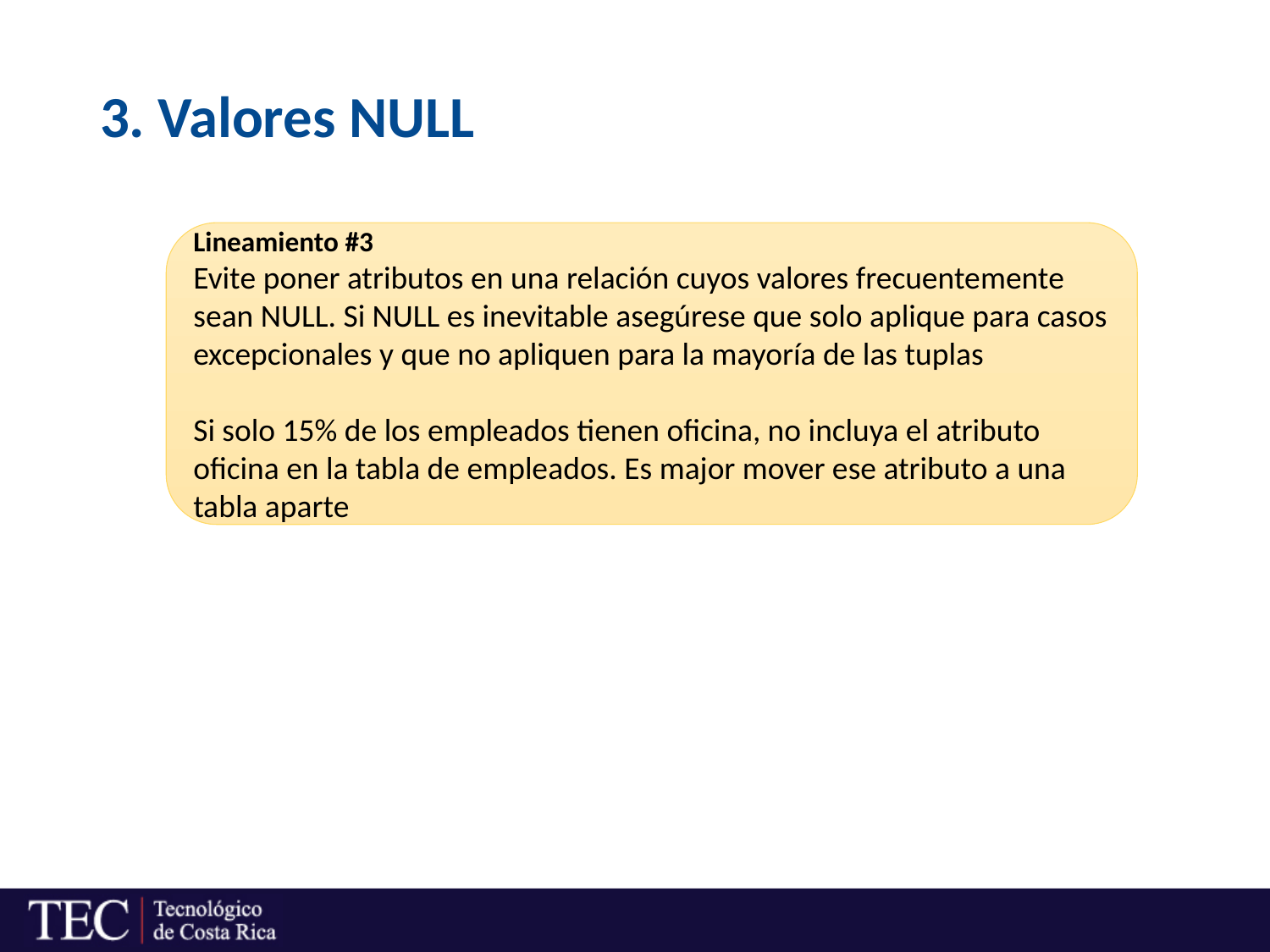

# 3. Valores NULL
Lineamiento #3
Evite poner atributos en una relación cuyos valores frecuentemente sean NULL. Si NULL es inevitable asegúrese que solo aplique para casos excepcionales y que no apliquen para la mayoría de las tuplas

Si solo 15% de los empleados tienen oficina, no incluya el atributo oficina en la tabla de empleados. Es major mover ese atributo a una tabla aparte